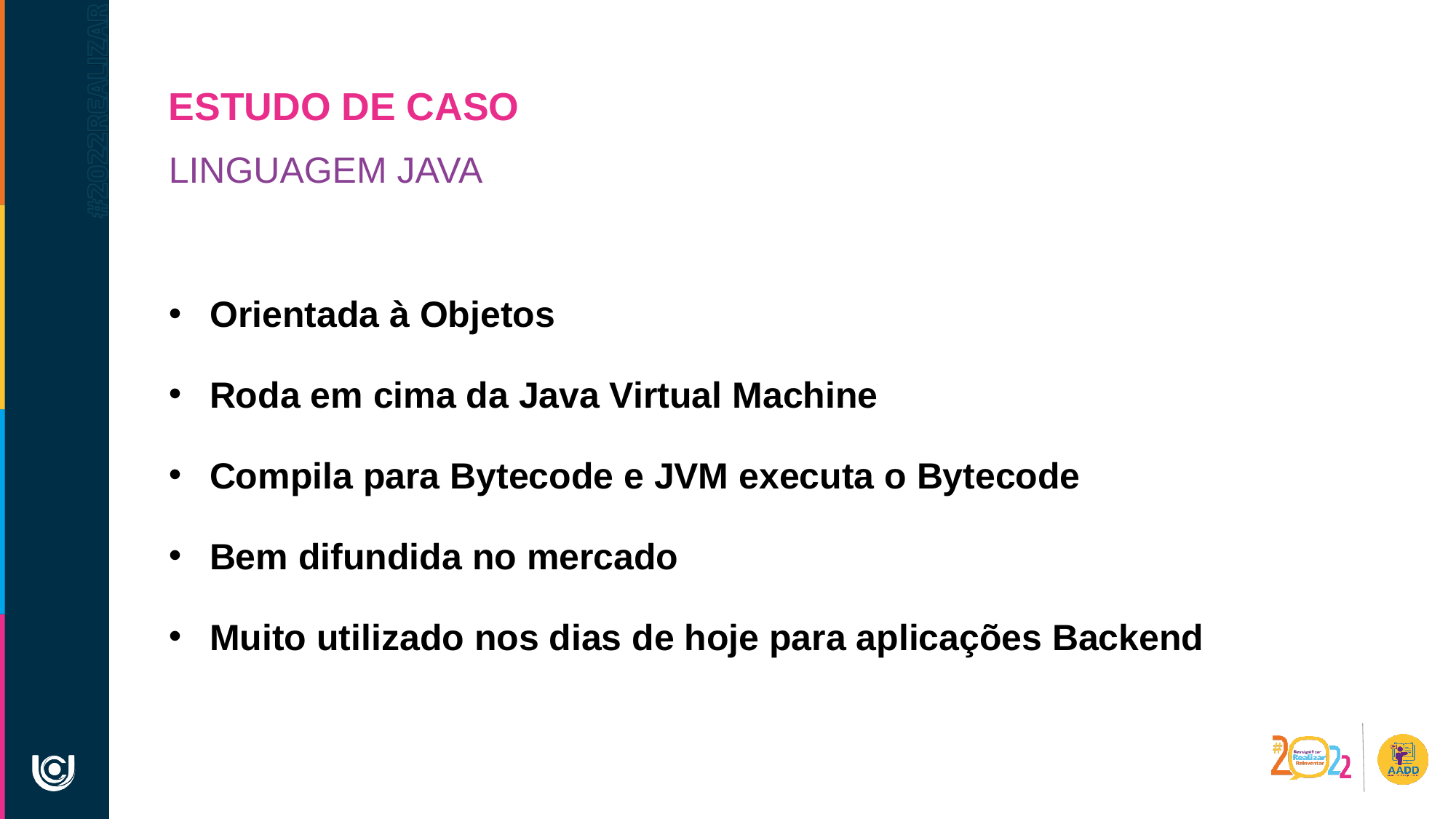

ESTUDO DE CASO
LINGUAGEM JAVA
Orientada à Objetos
Roda em cima da Java Virtual Machine
Compila para Bytecode e JVM executa o Bytecode
Bem difundida no mercado
Muito utilizado nos dias de hoje para aplicações Backend